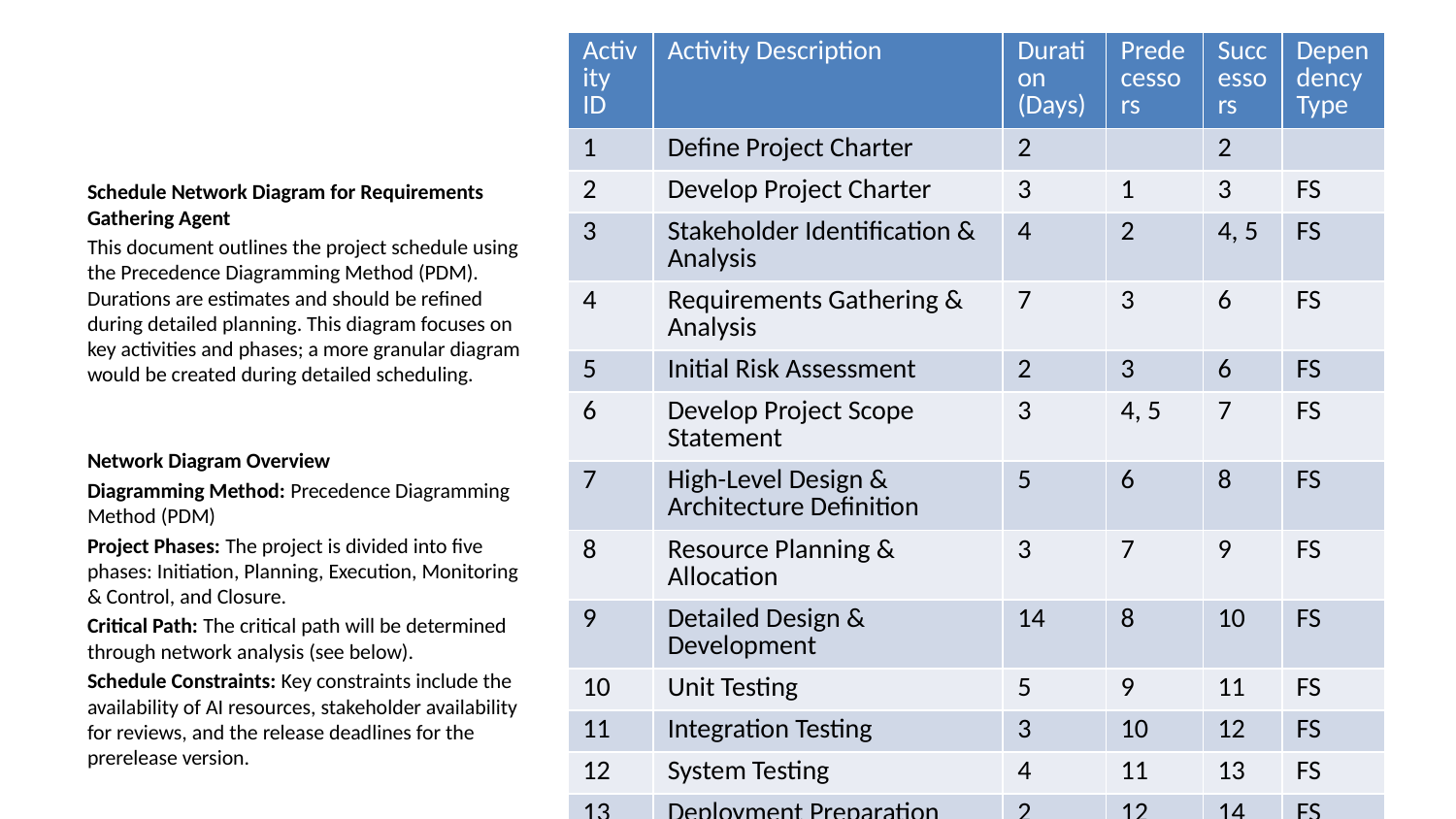

| Activity ID | Activity Description | Duration (Days) | Predecessors | Successors | Dependency Type |
| --- | --- | --- | --- | --- | --- |
| 1 | Define Project Charter | 2 |  | 2 |  |
| 2 | Develop Project Charter | 3 | 1 | 3 | FS |
| 3 | Stakeholder Identification & Analysis | 4 | 2 | 4, 5 | FS |
| 4 | Requirements Gathering & Analysis | 7 | 3 | 6 | FS |
| 5 | Initial Risk Assessment | 2 | 3 | 6 | FS |
| 6 | Develop Project Scope Statement | 3 | 4, 5 | 7 | FS |
| 7 | High-Level Design & Architecture Definition | 5 | 6 | 8 | FS |
| 8 | Resource Planning & Allocation | 3 | 7 | 9 | FS |
| 9 | Detailed Design & Development | 14 | 8 | 10 | FS |
| 10 | Unit Testing | 5 | 9 | 11 | FS |
| 11 | Integration Testing | 3 | 10 | 12 | FS |
| 12 | System Testing | 4 | 11 | 13 | FS |
| 13 | Deployment Preparation | 2 | 12 | 14 | FS |
| 14 | Deployment & Release | 1 | 13 | 15 | FS |
| 15 | User Acceptance Testing | 3 | 14 | 16 | FS |
| 16 | Final Documentation & Reporting | 2 | 15 | 17 | FS |
| 17 | Project Closure Meeting & Lessons Learned Documentation | 1 | 16 | [End] | FS |
Schedule Network Diagram for Requirements Gathering Agent
This document outlines the project schedule using the Precedence Diagramming Method (PDM). Durations are estimates and should be refined during detailed planning. This diagram focuses on key activities and phases; a more granular diagram would be created during detailed scheduling.
Network Diagram Overview
Diagramming Method: Precedence Diagramming Method (PDM)
Project Phases: The project is divided into five phases: Initiation, Planning, Execution, Monitoring & Control, and Closure.
Critical Path: The critical path will be determined through network analysis (see below).
Schedule Constraints: Key constraints include the availability of AI resources, stakeholder availability for reviews, and the release deadlines for the prerelease version.
Activity Network Structure
The following table details the activities, their dependencies, and estimated durations. Dependencies are represented by Finish-to-Start (FS) relationships unless otherwise noted. Durations are in days.